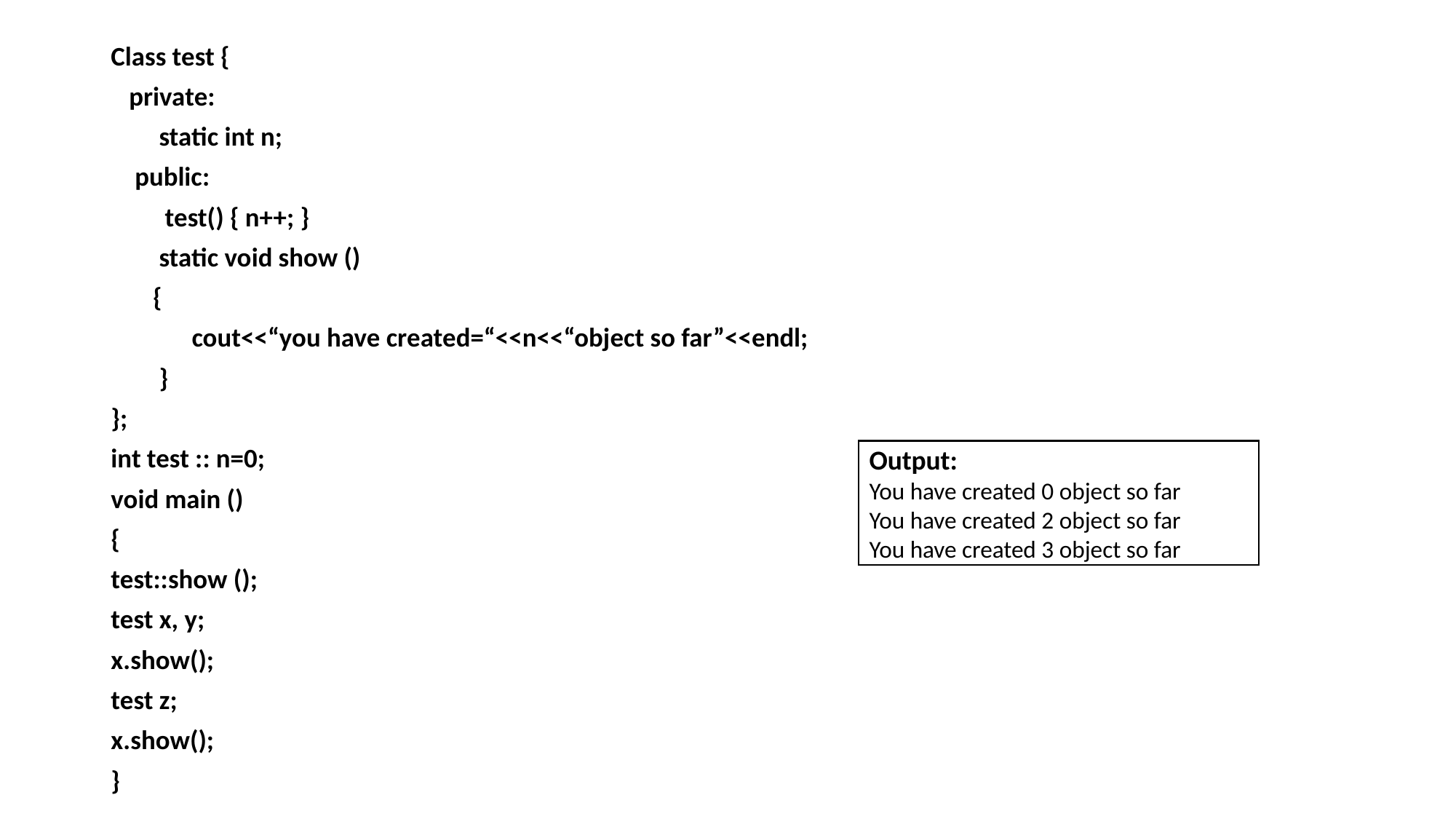

Class test {
   private:
        static int n;
    public:
         test() { n++; }
        static void show ()
       {
	cout<<“you have created=“<<n<<“object so far”<<endl;
        }
};
int test :: n=0;
void main ()
{
test::show ();
test x, y;
x.show();
test z;
x.show();
}
Output:
You have created 0 object so far
You have created 2 object so far
You have created 3 object so far